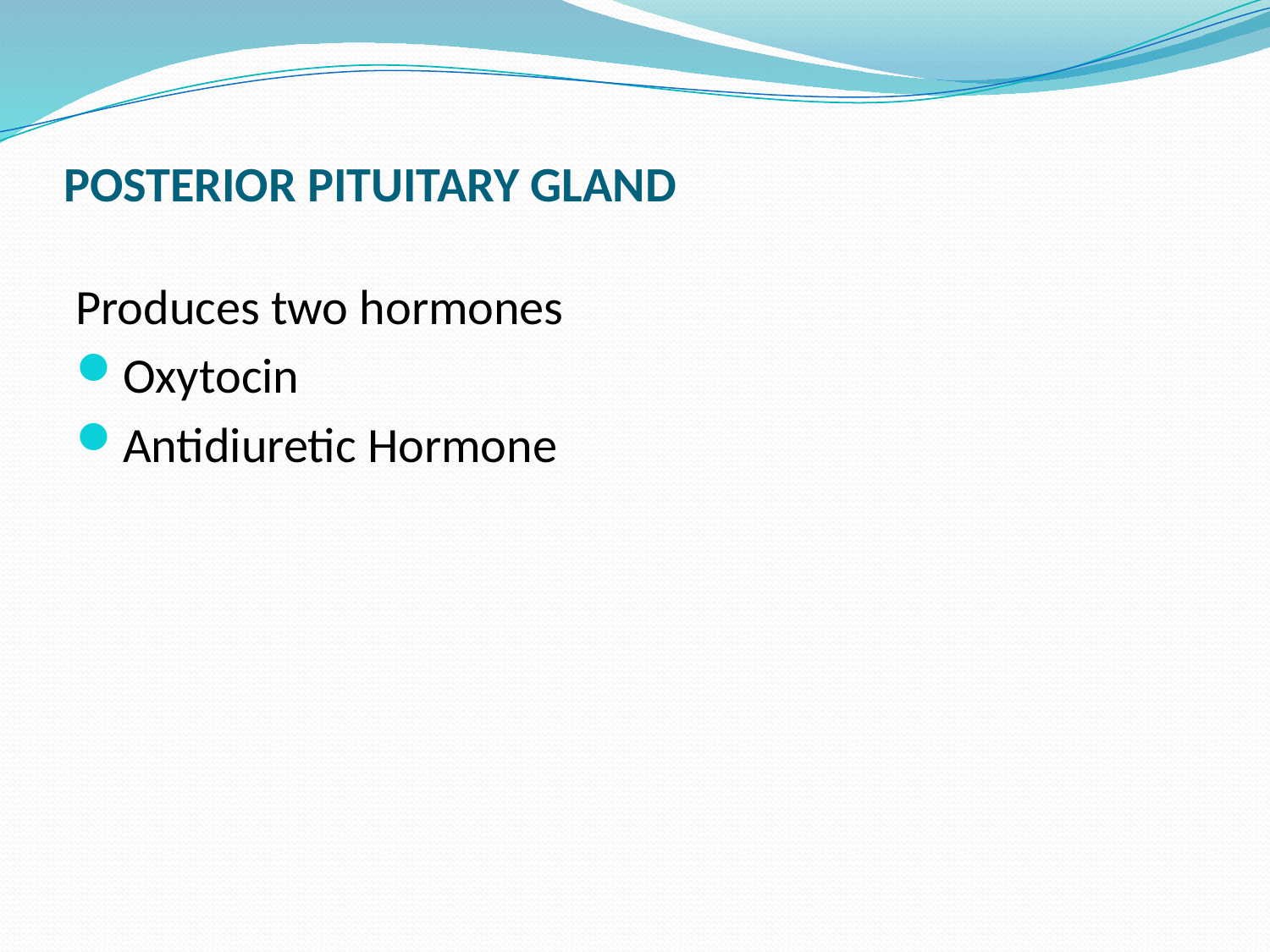

# POSTERIOR PITUITARY GLAND
Produces two hormones
Oxytocin
Antidiuretic Hormone